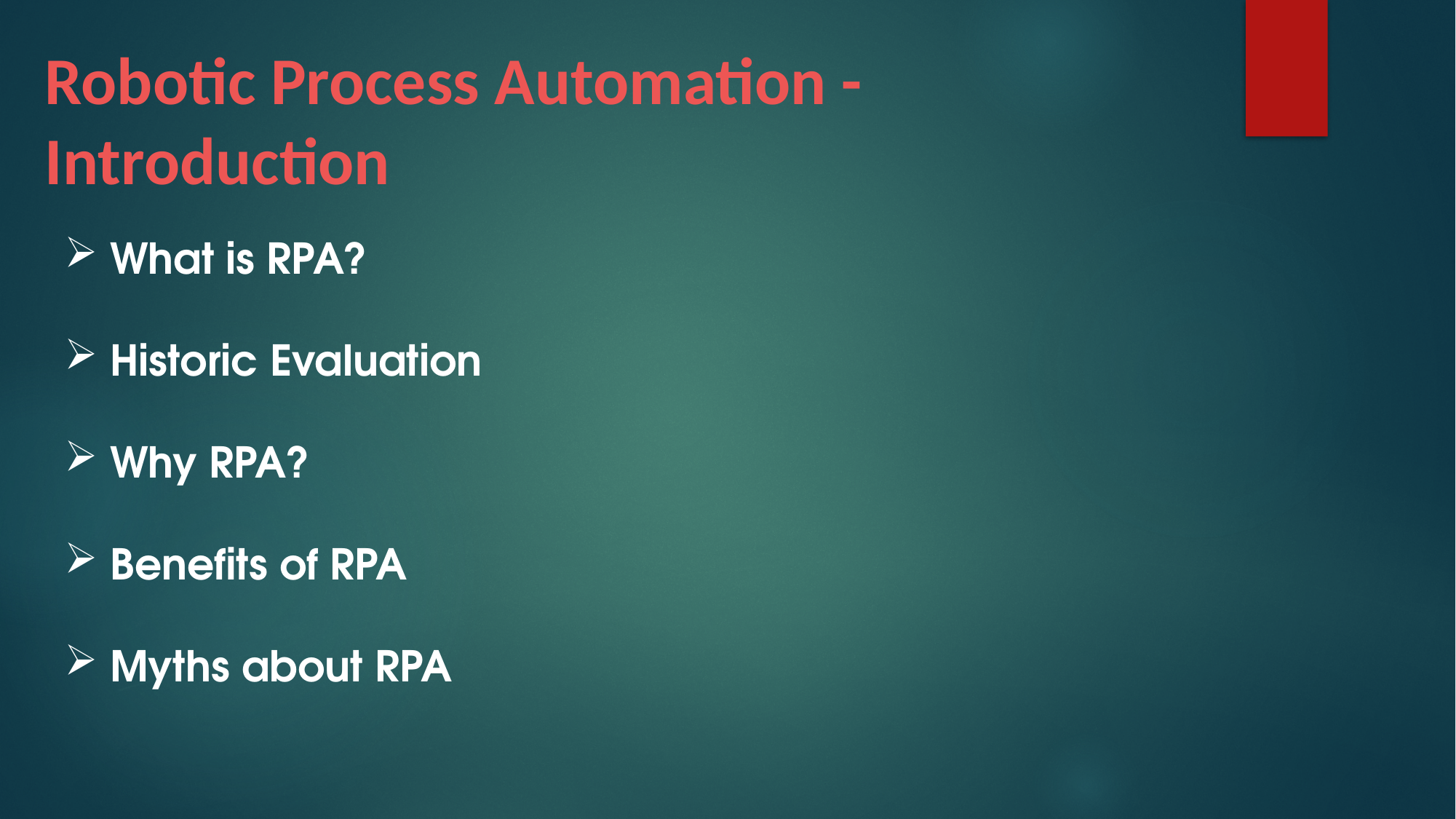

Robotic Process Automation -
Introduction
 What is RPA?

 Historic Evaluation

 Why RPA?

 Benefits of RPA

 Myths about RPA